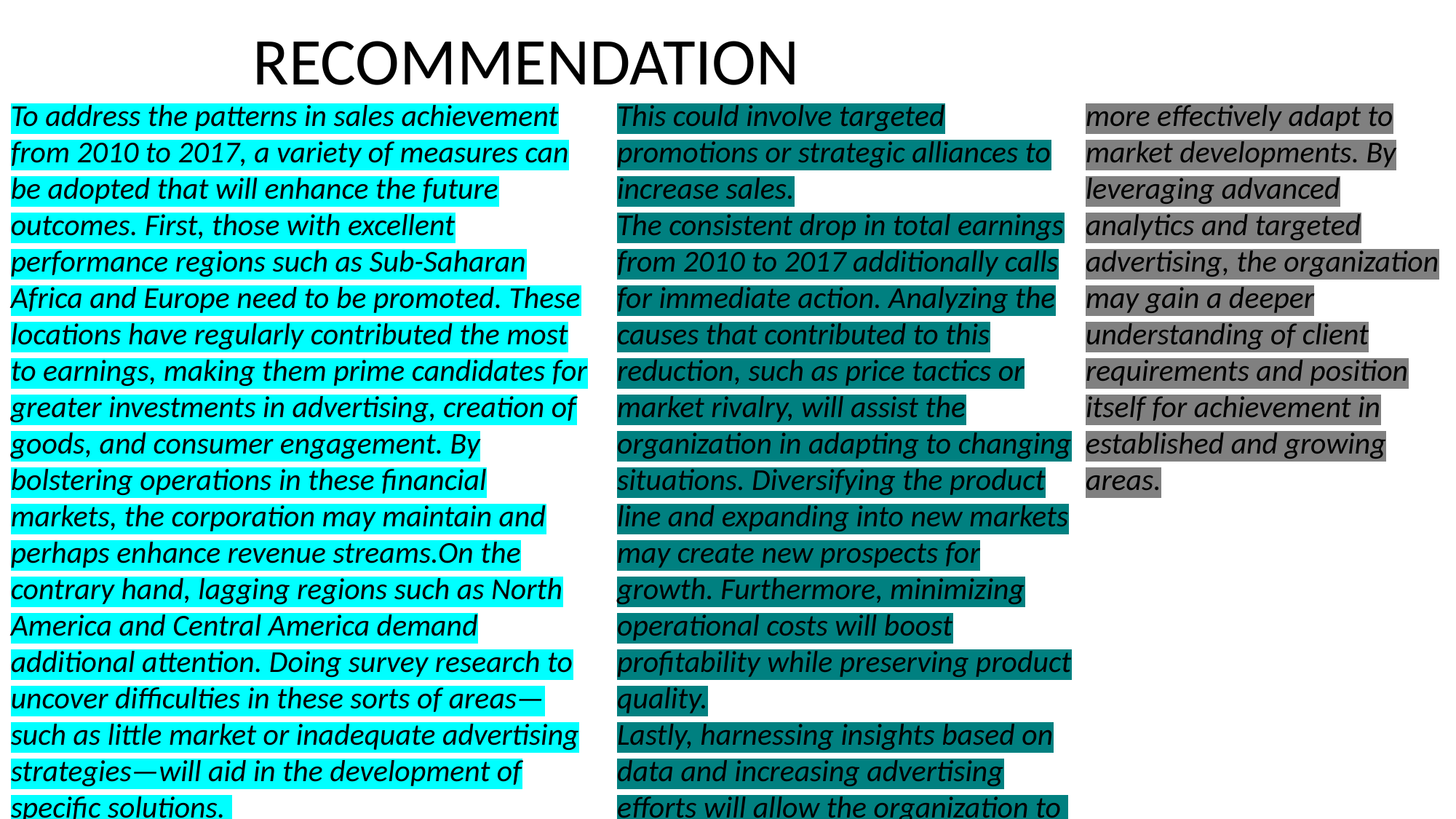

# RECOMMENDATION
This could involve targeted promotions or strategic alliances to increase sales.
The consistent drop in total earnings from 2010 to 2017 additionally calls for immediate action. Analyzing the causes that contributed to this reduction, such as price tactics or market rivalry, will assist the organization in adapting to changing situations. Diversifying the product line and expanding into new markets may create new prospects for growth. Furthermore, minimizing operational costs will boost profitability while preserving product quality.
Lastly, harnessing insights based on data and increasing advertising efforts will allow the organization to
more effectively adapt to market developments. By leveraging advanced analytics and targeted advertising, the organization may gain a deeper understanding of client requirements and position itself for achievement in established and growing areas.

To address the patterns in sales achievement from 2010 to 2017, a variety of measures can be adopted that will enhance the future outcomes. First, those with excellent performance regions such as Sub-Saharan Africa and Europe need to be promoted. These locations have regularly contributed the most to earnings, making them prime candidates for greater investments in advertising, creation of goods, and consumer engagement. By bolstering operations in these financial markets, the corporation may maintain and perhaps enhance revenue streams.On the contrary hand, lagging regions such as North America and Central America demand additional attention. Doing survey research to uncover difficulties in these sorts of areas—such as little market or inadequate advertising strategies—will aid in the development of specific solutions.